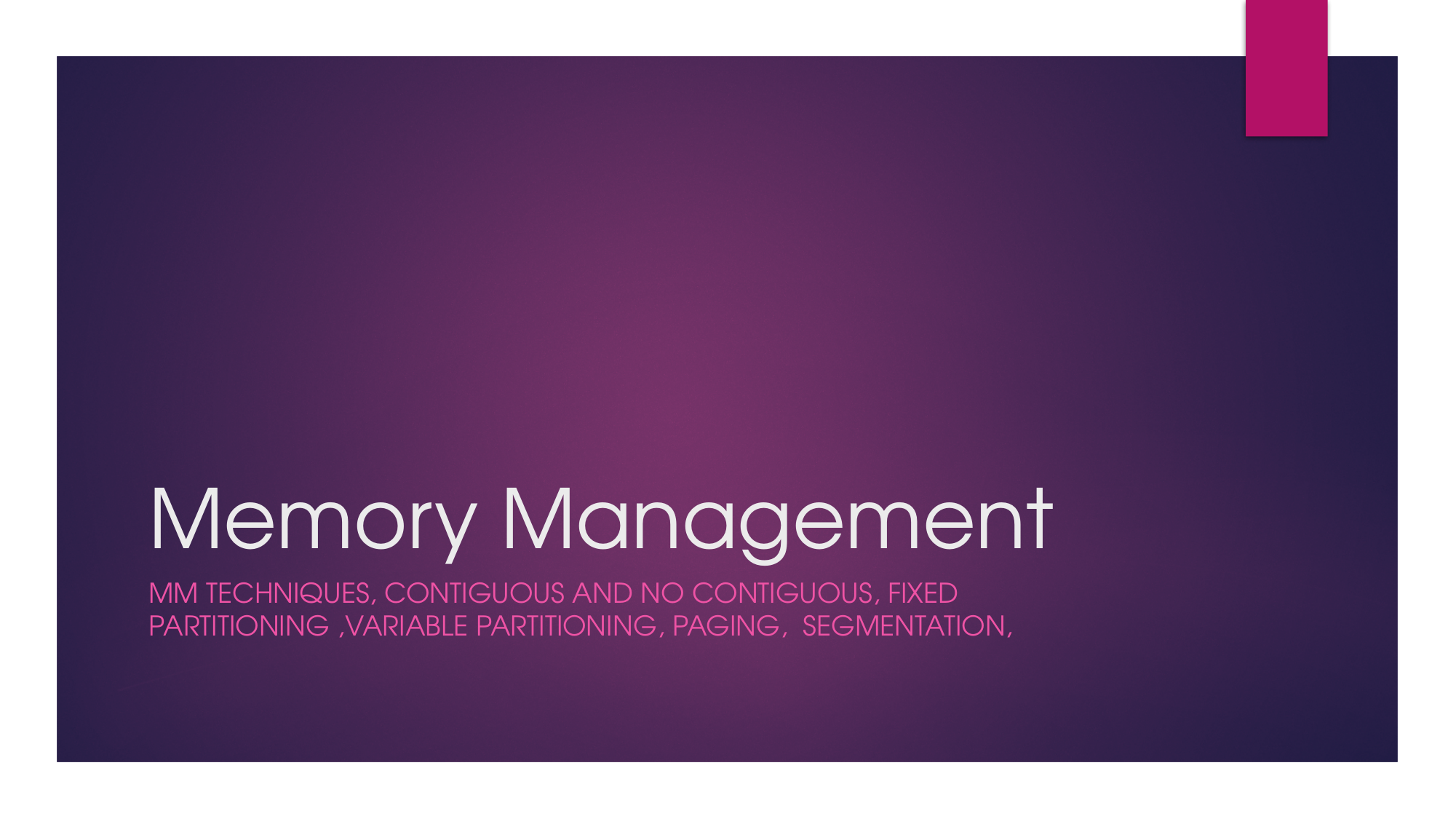

# Memory Management
Mm techniques, contiguous and no contiguous, fixed partitioning ,variable partitioning, paging,  segmentation,